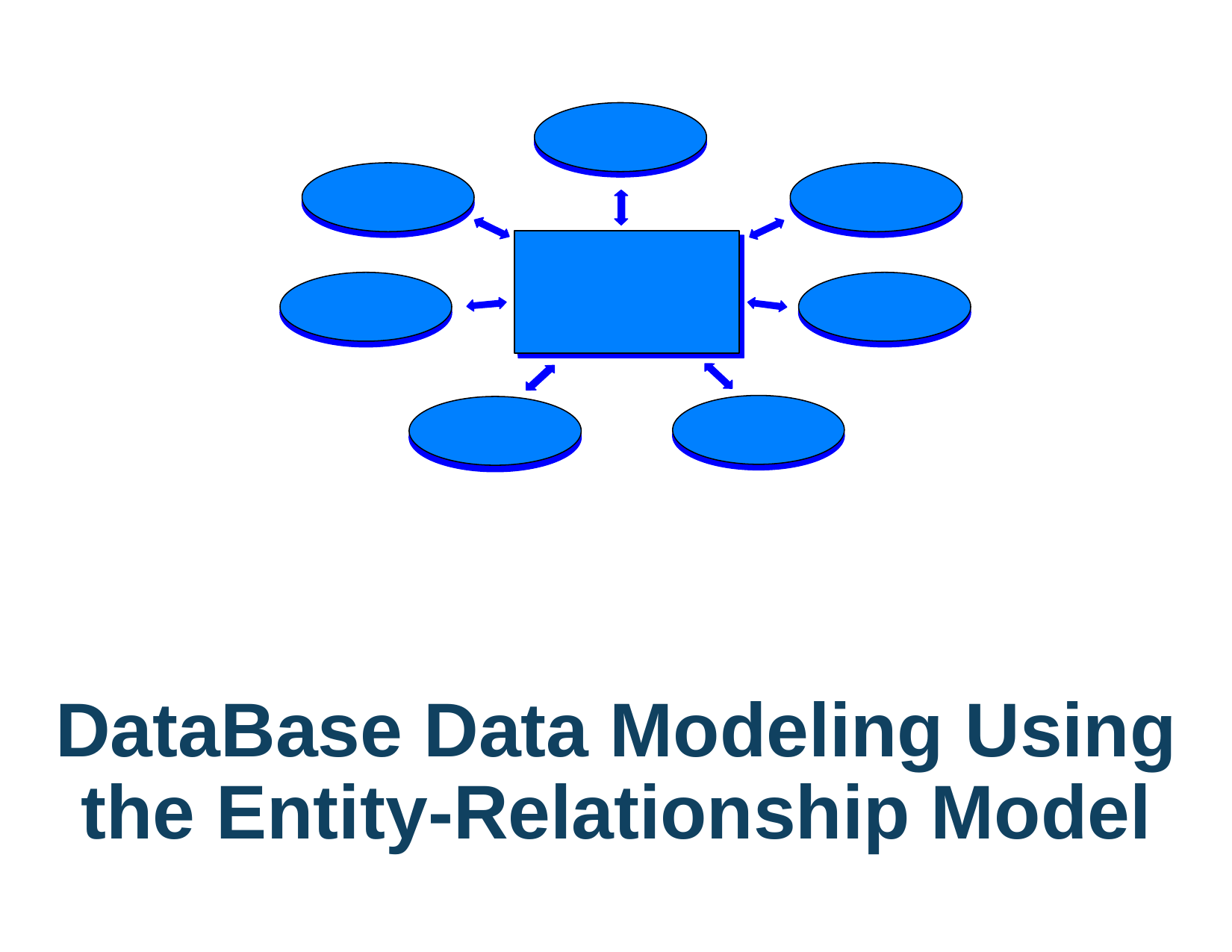

DataBase Data Modeling Using the Entity-Relationship Model